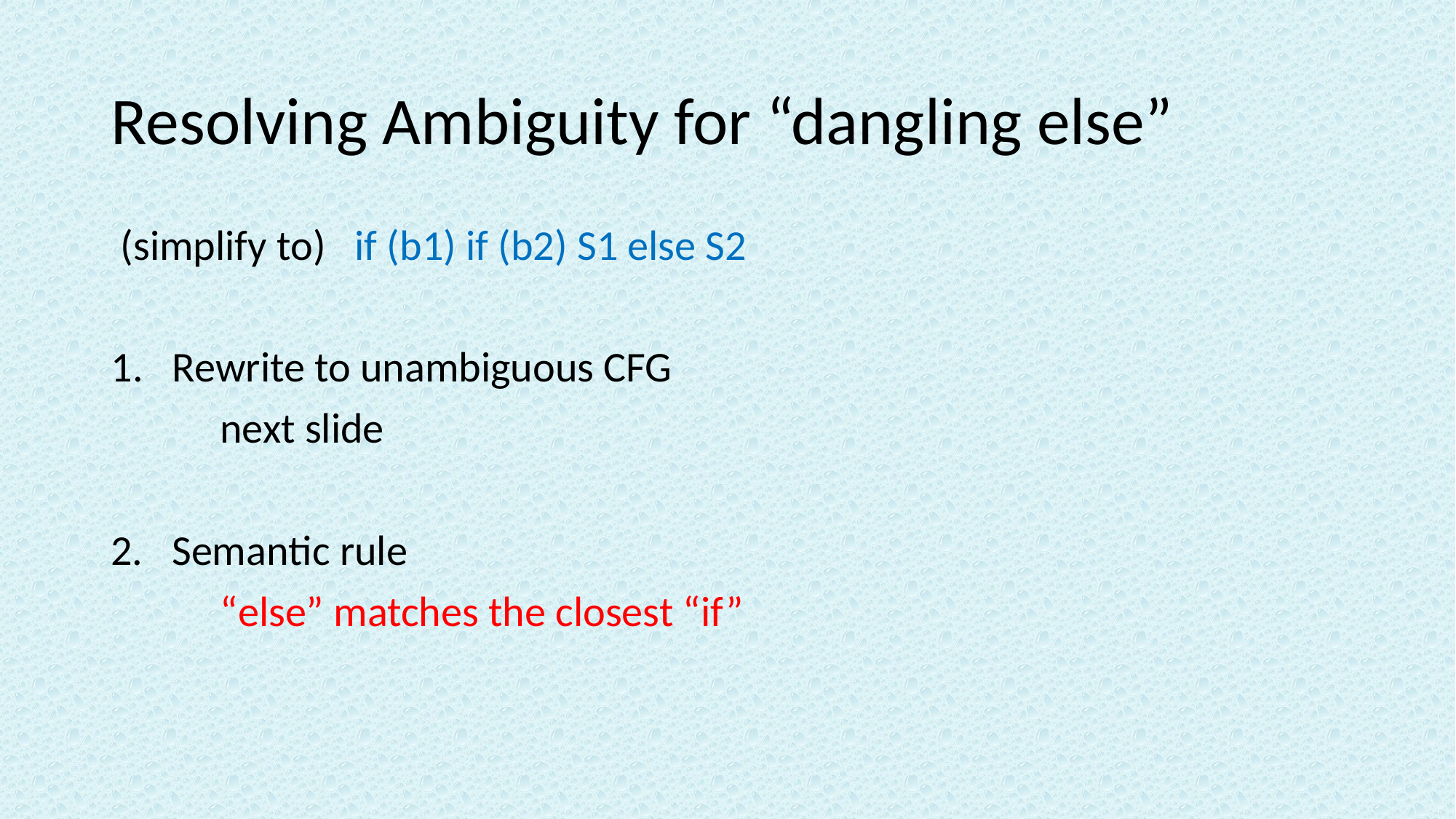

# Resolving Ambiguity for “dangling else”
 (simplify to)   if (b1) if (b2) S1 else S2

Rewrite to unambiguous CFG
	next slide

2.   Semantic rule
	“else” matches the closest “if”